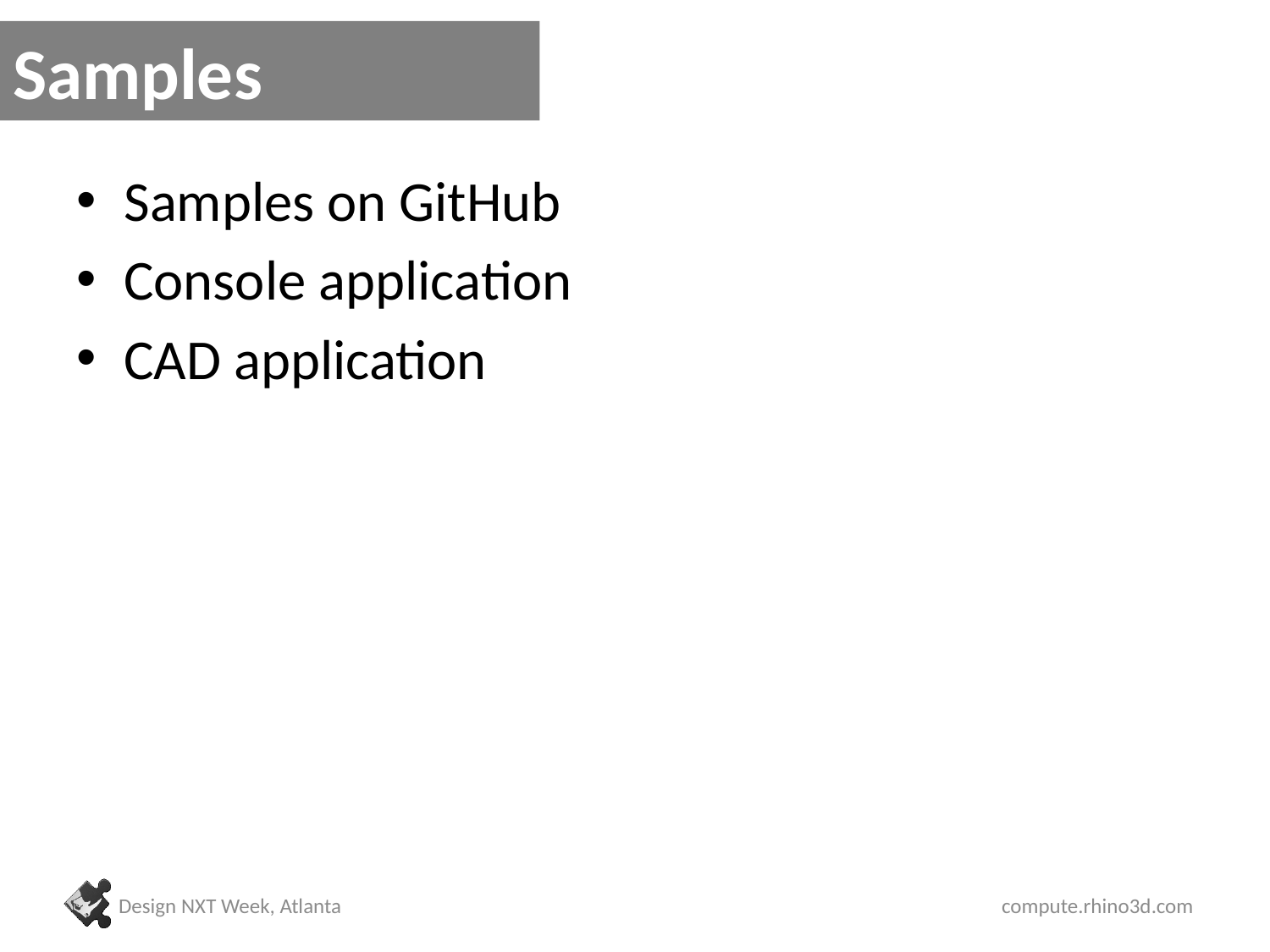

# Samples
Samples on GitHub
Console application
CAD application
Design NXT Week, Atlanta